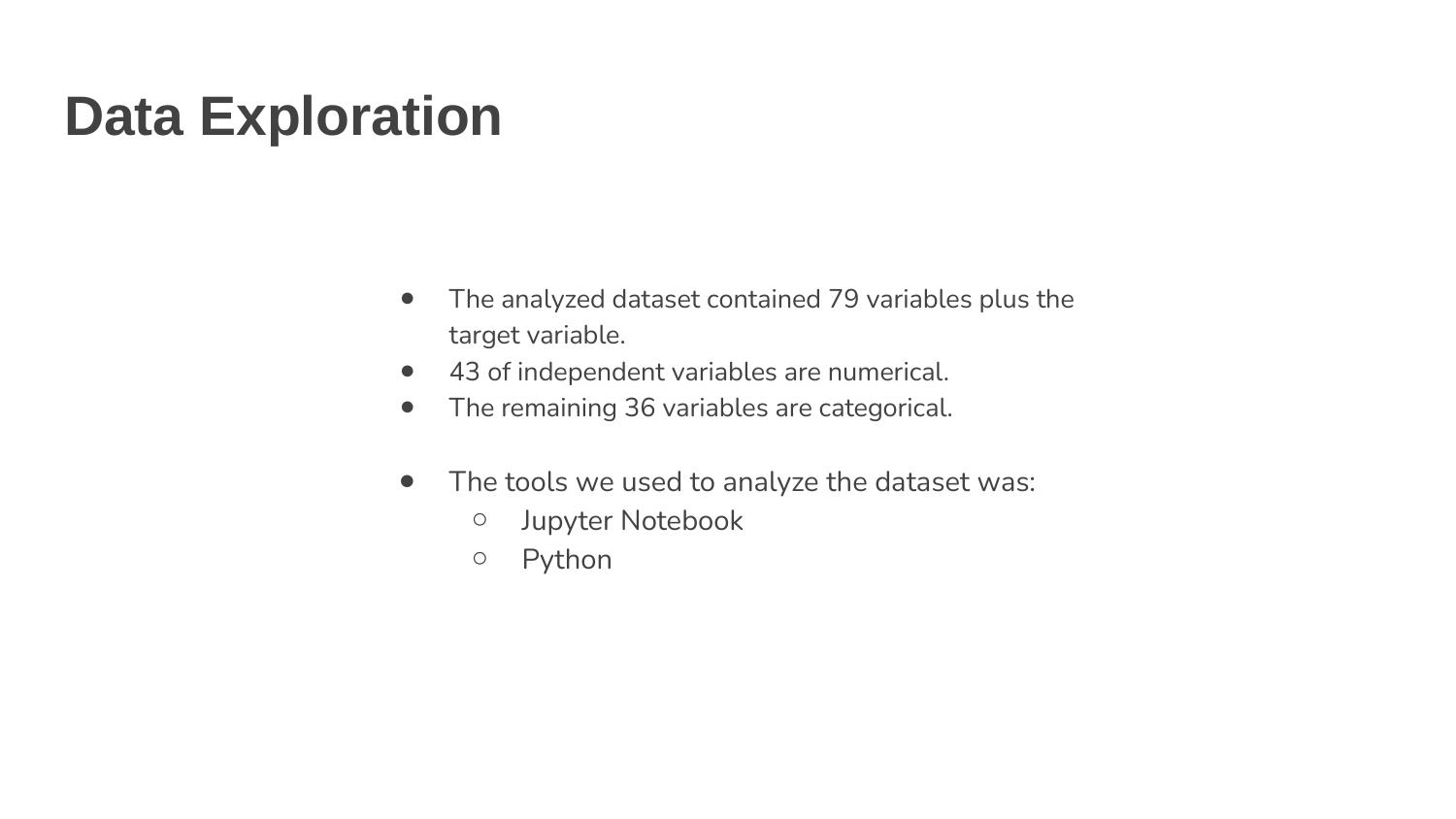

# Data Exploration
The analyzed dataset contained 79 variables plus the target variable.
43 of independent variables are numerical.
The remaining 36 variables are categorical.

The tools we used to analyze the dataset was:
Jupyter Notebook
Python